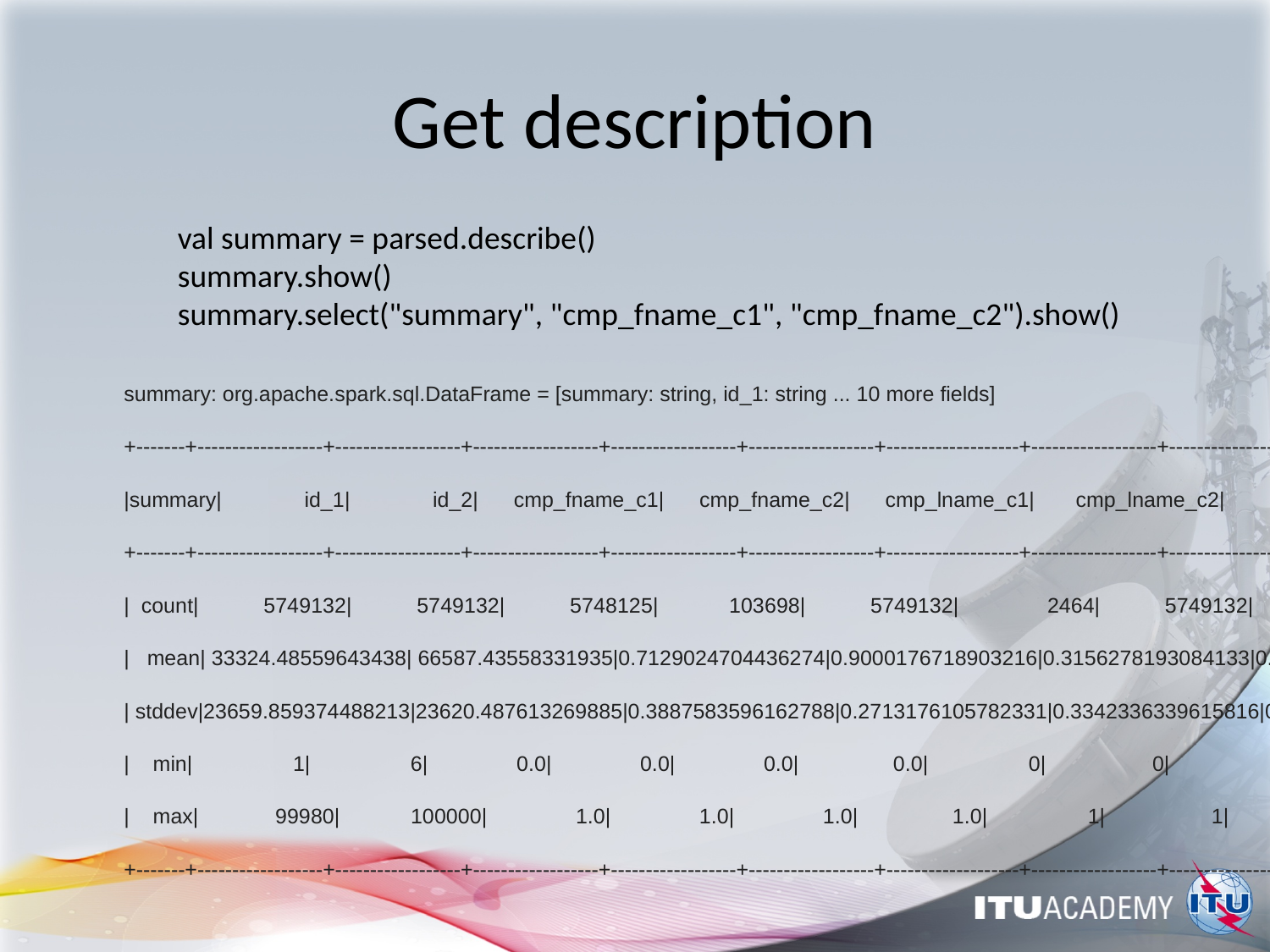

# Get description
    val summary = parsed.describe()
    summary.show()
    summary.select("summary", "cmp_fname_c1", "cmp_fname_c2").show()
summary: org.apache.spark.sql.DataFrame = [summary: string, id_1: string ... 10 more fields]
+-------+------------------+------------------+------------------+------------------+------------------+-------------------+------------------+-------------------+-------------------+-------------------+-------------------+
|summary|              id_1|              id_2|      cmp_fname_c1|      cmp_fname_c2|      cmp_lname_c1|       cmp_lname_c2|           cmp_sex|             cmp_bd|             cmp_bm|             cmp_by|            cmp_plz|
+-------+------------------+------------------+------------------+------------------+------------------+-------------------+------------------+-------------------+-------------------+-------------------+-------------------+
|  count|           5749132|           5749132|           5748125|            103698|           5749132|               2464|           5749132|            5748337|            5748337|            5748337|            5736289|
|   mean| 33324.48559643438| 66587.43558331935|0.7129024704436274|0.9000176718903216|0.3156278193084133|0.31841283153174377| 0.955001381078048|0.22446526708507172|0.48885529849763504| 0.2227485966810923|0.00552866147434343|
| stddev|23659.859374488213|23620.487613269885|0.3887583596162788|0.2713176105782331|0.3342336339615816|0.36856706620066537|0.2073011111689795| 0.4172297223846255| 0.4998758236779038|0.41609096298317344|0.07414914925420066|
|    min|                 1|                 6|               0.0|               0.0|               0.0|                0.0|                 0|                  0|                  0|                  0|                  0|
|    max|             99980|            100000|               1.0|               1.0|               1.0|                1.0|                 1|                  1|                  1|                  1|                  1|
+-------+------------------+------------------+------------------+------------------+------------------+-------------------+------------------+-------------------+-------------------+-------------------+-------------------+

+-------+------------------+------------------+
|summary|      cmp_fname_c1|      cmp_fname_c2|
+-------+------------------+------------------+
|  count|           5748125|            103698|
|   mean|0.7129024704436274|0.9000176718903216|
| stddev|0.3887583596162788|0.2713176105782331|
|    min|               0.0|               0.0|
|    max|               1.0|               1.0|
+-------+------------------+------------------+